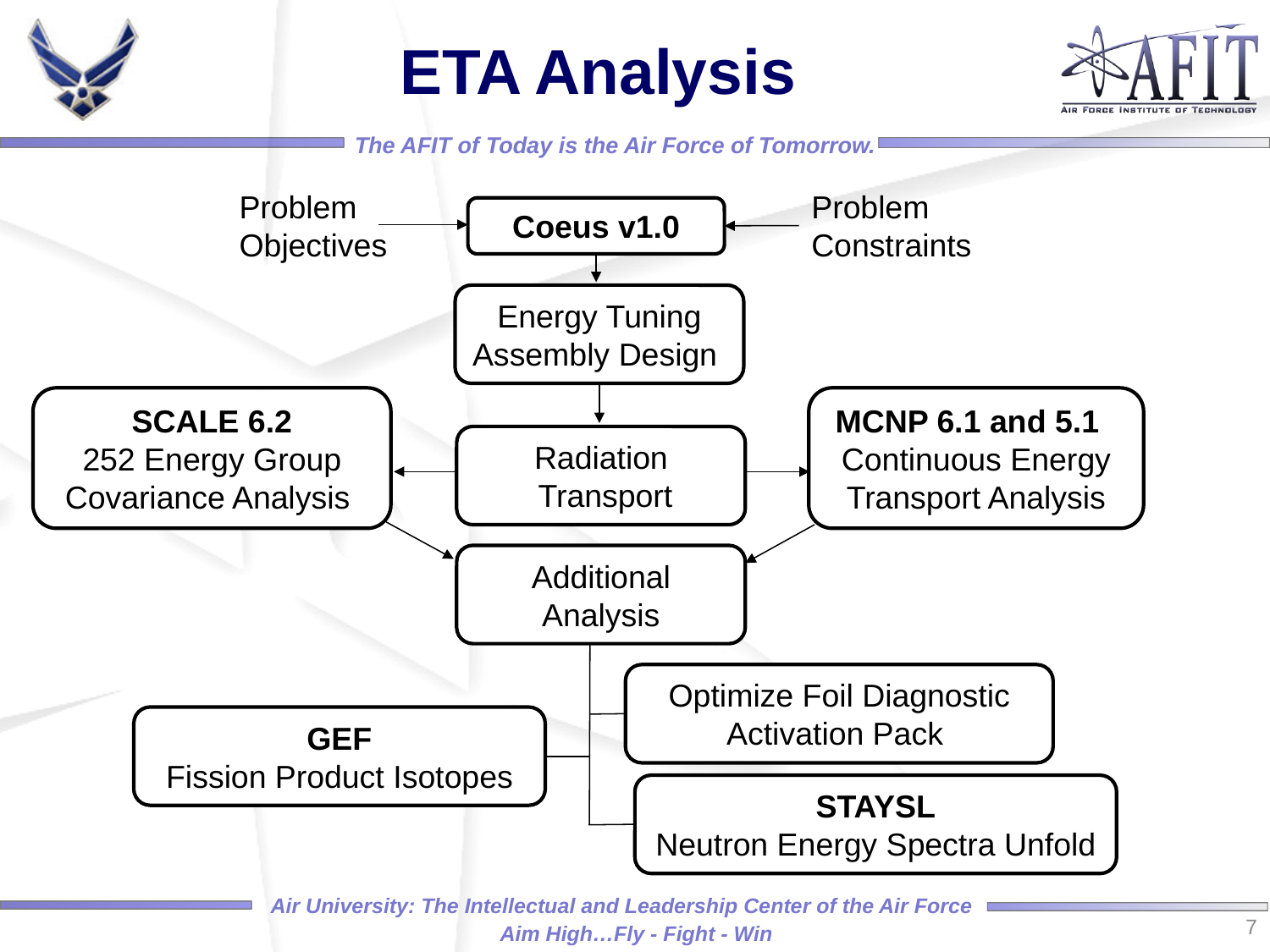

# ETA Analysis
Problem Objectives
Problem Constraints
Coeus v1.0
Energy Tuning Assembly Design
SCALE 6.2
252 Energy Group Covariance Analysis
MCNP 6.1 and 5.1
Continuous Energy Transport Analysis
Radiation
 Transport
Additional
 Analysis
Optimize Foil Diagnostic Activation Pack
GEF
Fission Product Isotopes
STAYSL
Neutron Energy Spectra Unfold
7